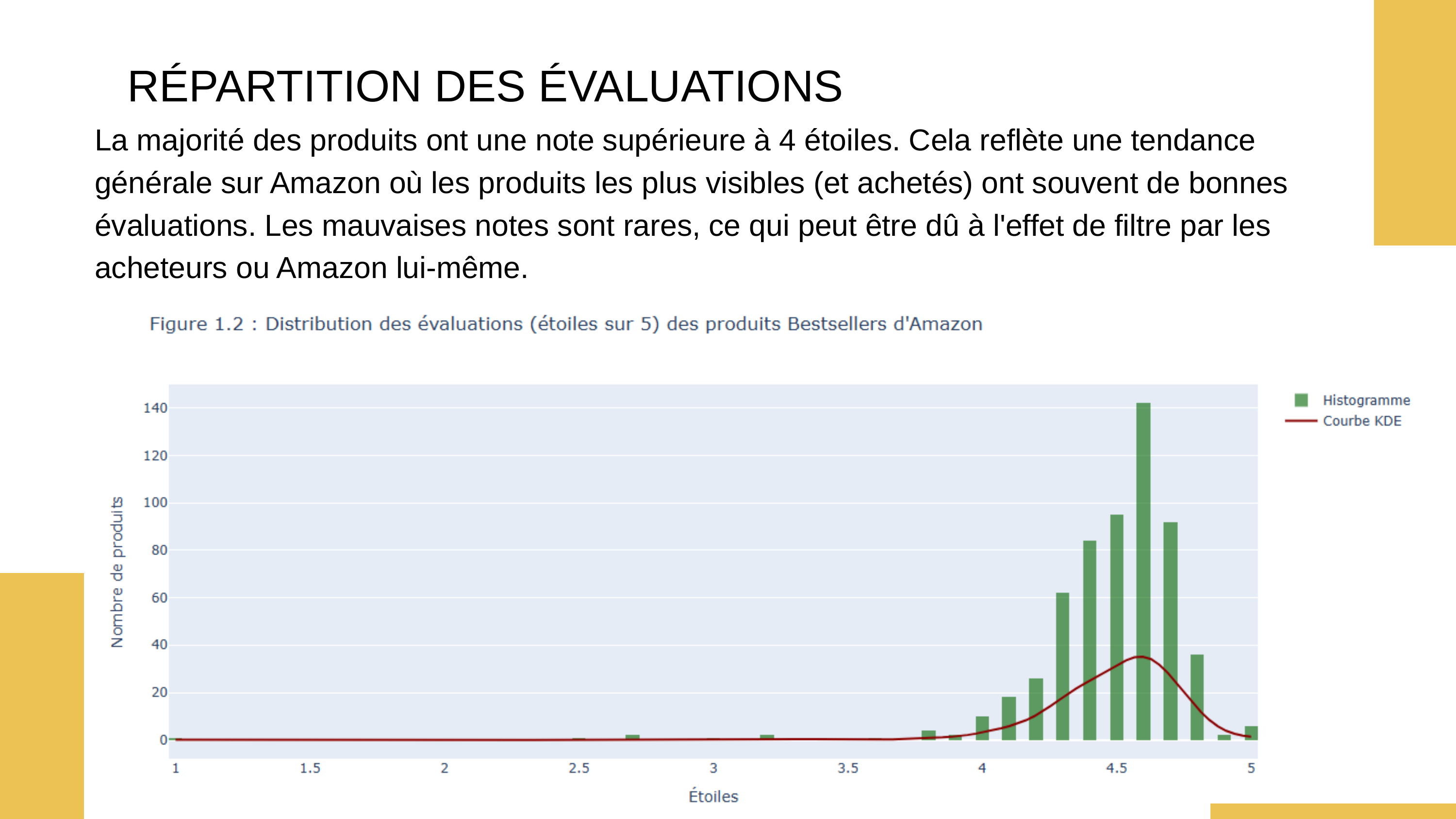

RÉPARTITION DES ÉVALUATIONS
La majorité des produits ont une note supérieure à 4 étoiles. Cela reflète une tendance générale sur Amazon où les produits les plus visibles (et achetés) ont souvent de bonnes évaluations. Les mauvaises notes sont rares, ce qui peut être dû à l'effet de filtre par les acheteurs ou Amazon lui-même.